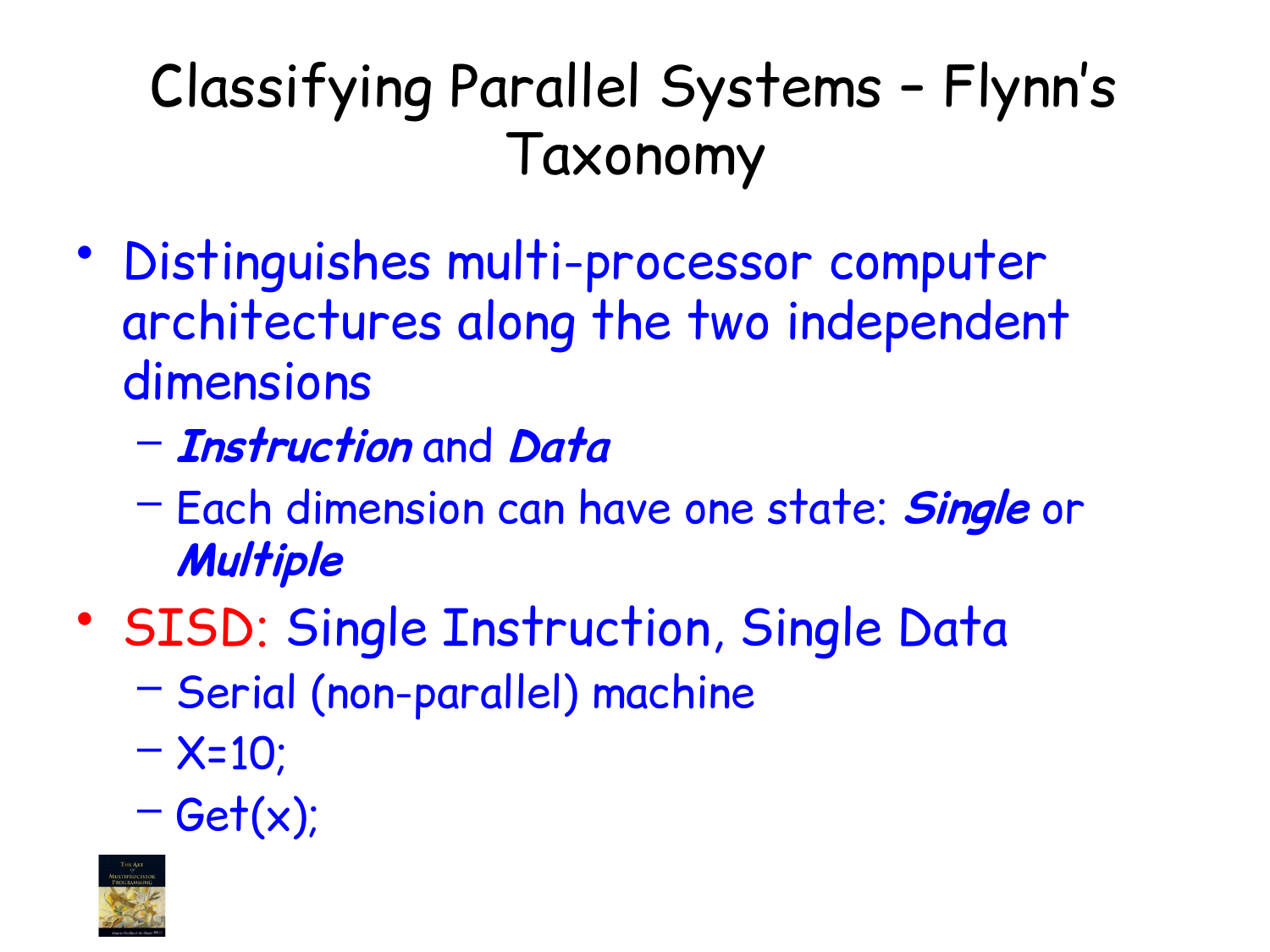

# Classifying Parallel Systems – Flynn’s Taxonomy
Distinguishes multi-processor computer architectures along the two independent dimensions
Instruction and Data
Each dimension can have one state: Single or Multiple
SISD: Single Instruction, Single Data
Serial (non-parallel) machine
X=10;
Get(x);
46